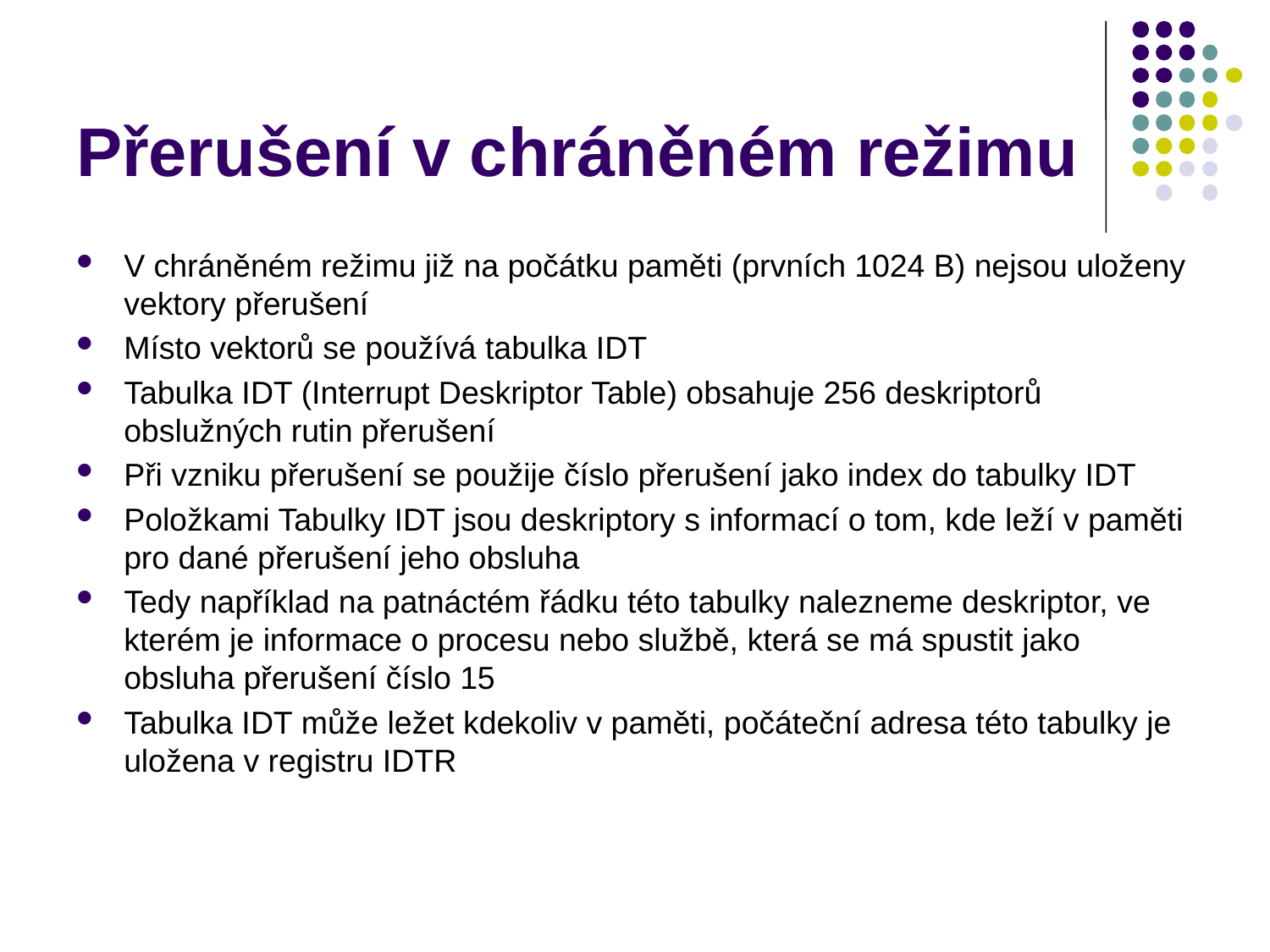

# Přerušení v chráněném režimu
V chráněném režimu již na počátku paměti (prvních 1024 B) nejsou uloženy vektory přerušení
Místo vektorů se používá tabulka IDT
Tabulka IDT (Interrupt Deskriptor Table) obsahuje 256 deskriptorů obslužných rutin přerušení
Při vzniku přerušení se použije číslo přerušení jako index do tabulky IDT
Položkami Tabulky IDT jsou deskriptory s informací o tom, kde leží v paměti pro dané přerušení jeho obsluha
Tedy například na patnáctém řádku této tabulky nalezneme deskriptor, ve kterém je informace o procesu nebo službě, která se má spustit jako obsluha přerušení číslo 15
Tabulka IDT může ležet kdekoliv v paměti, počáteční adresa této tabulky je uložena v registru IDTR